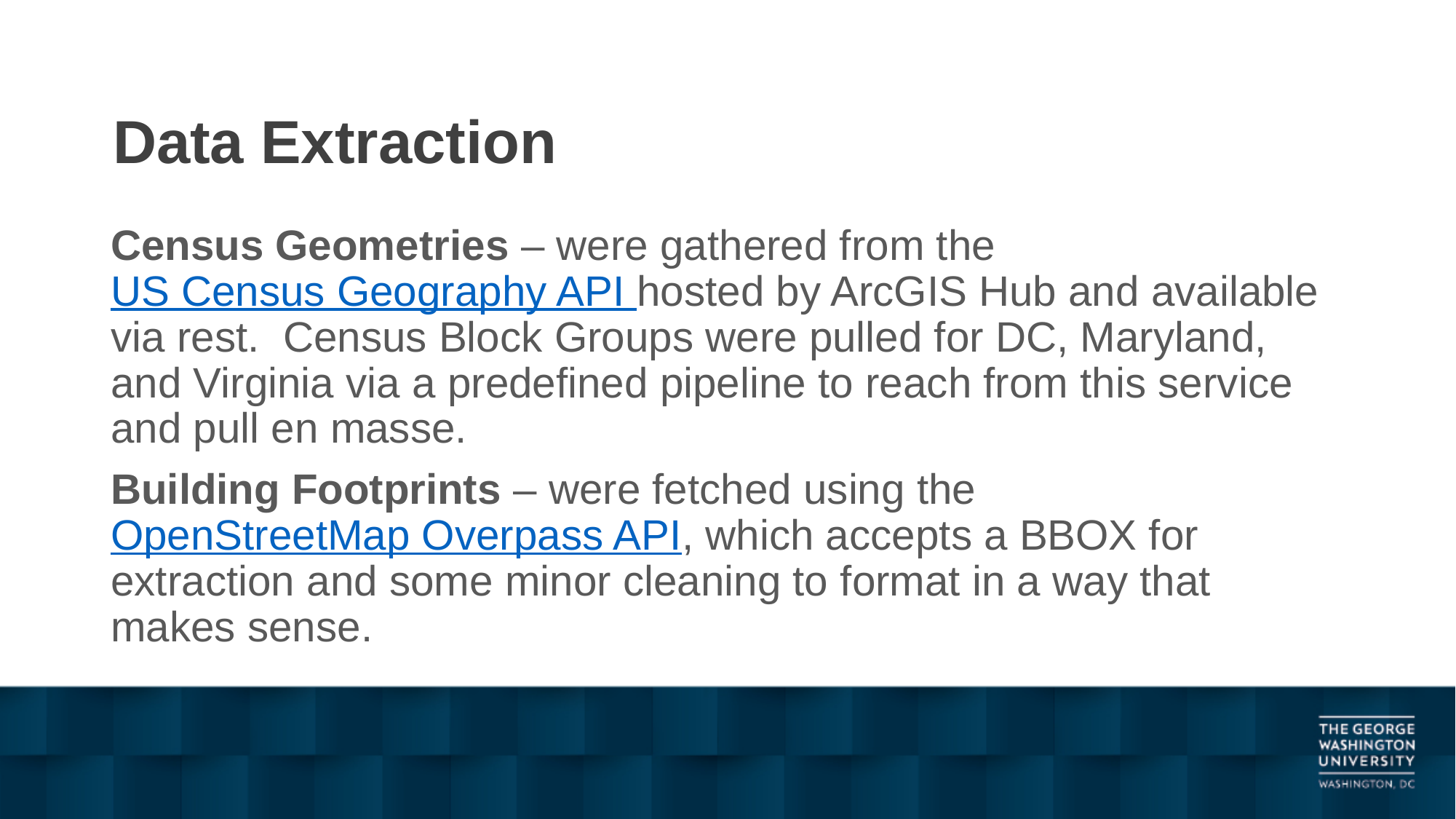

# Data Extraction
Census Geometries – were gathered from the US Census Geography API hosted by ArcGIS Hub and available via rest.  Census Block Groups were pulled for DC, Maryland, and Virginia via a predefined pipeline to reach from this service and pull en masse.
Building Footprints – were fetched using the OpenStreetMap Overpass API, which accepts a BBOX for extraction and some minor cleaning to format in a way that makes sense.